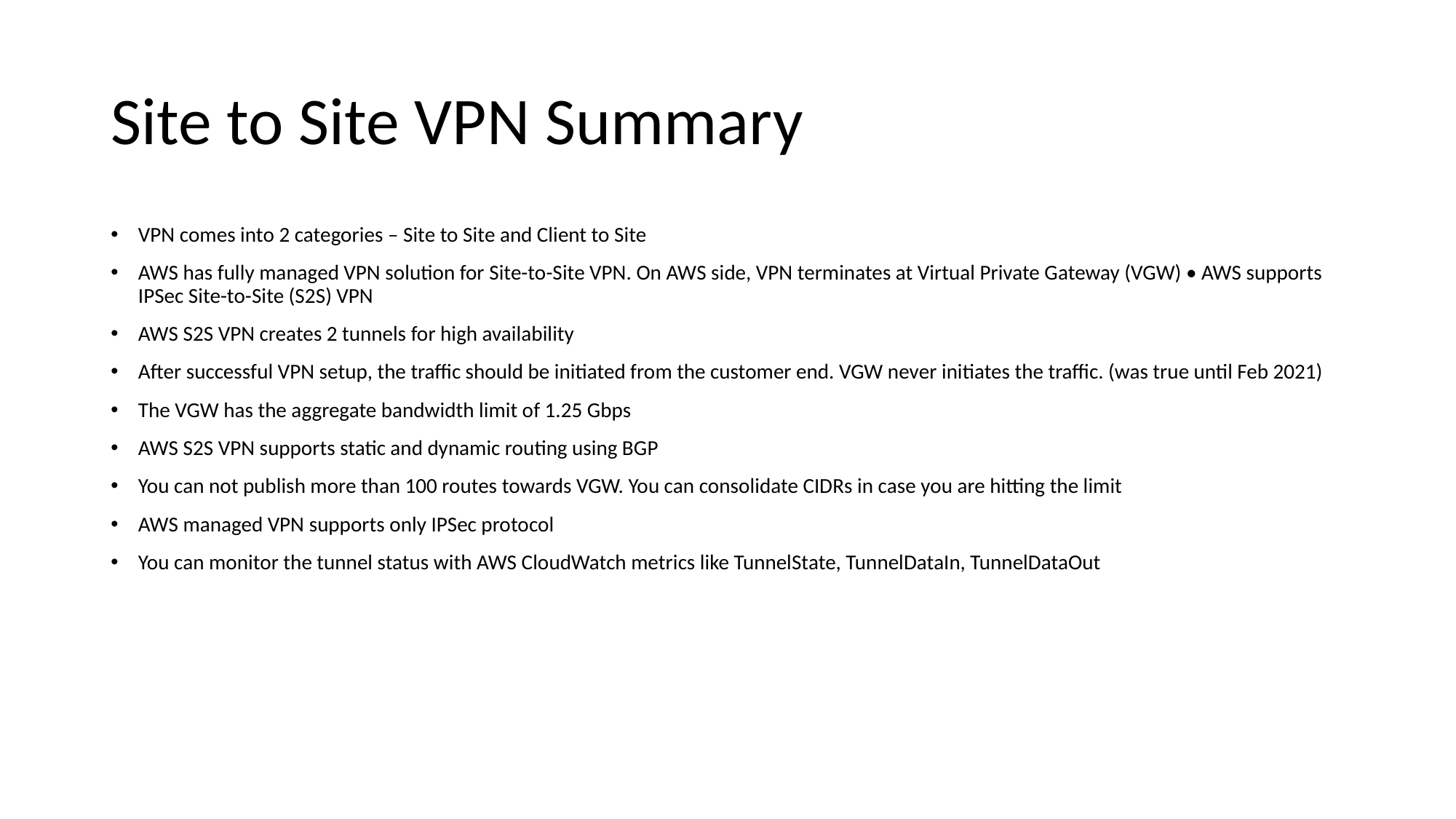

# Site to Site VPN Summary
VPN comes into 2 categories – Site to Site and Client to Site
AWS has fully managed VPN solution for Site-to-Site VPN. On AWS side, VPN terminates at Virtual Private Gateway (VGW) • AWS supports IPSec Site-to-Site (S2S) VPN
AWS S2S VPN creates 2 tunnels for high availability
After successful VPN setup, the traffic should be initiated from the customer end. VGW never initiates the traffic. (was true until Feb 2021)
The VGW has the aggregate bandwidth limit of 1.25 Gbps
AWS S2S VPN supports static and dynamic routing using BGP
You can not publish more than 100 routes towards VGW. You can consolidate CIDRs in case you are hitting the limit
AWS managed VPN supports only IPSec protocol
You can monitor the tunnel status with AWS CloudWatch metrics like TunnelState, TunnelDataIn, TunnelDataOut